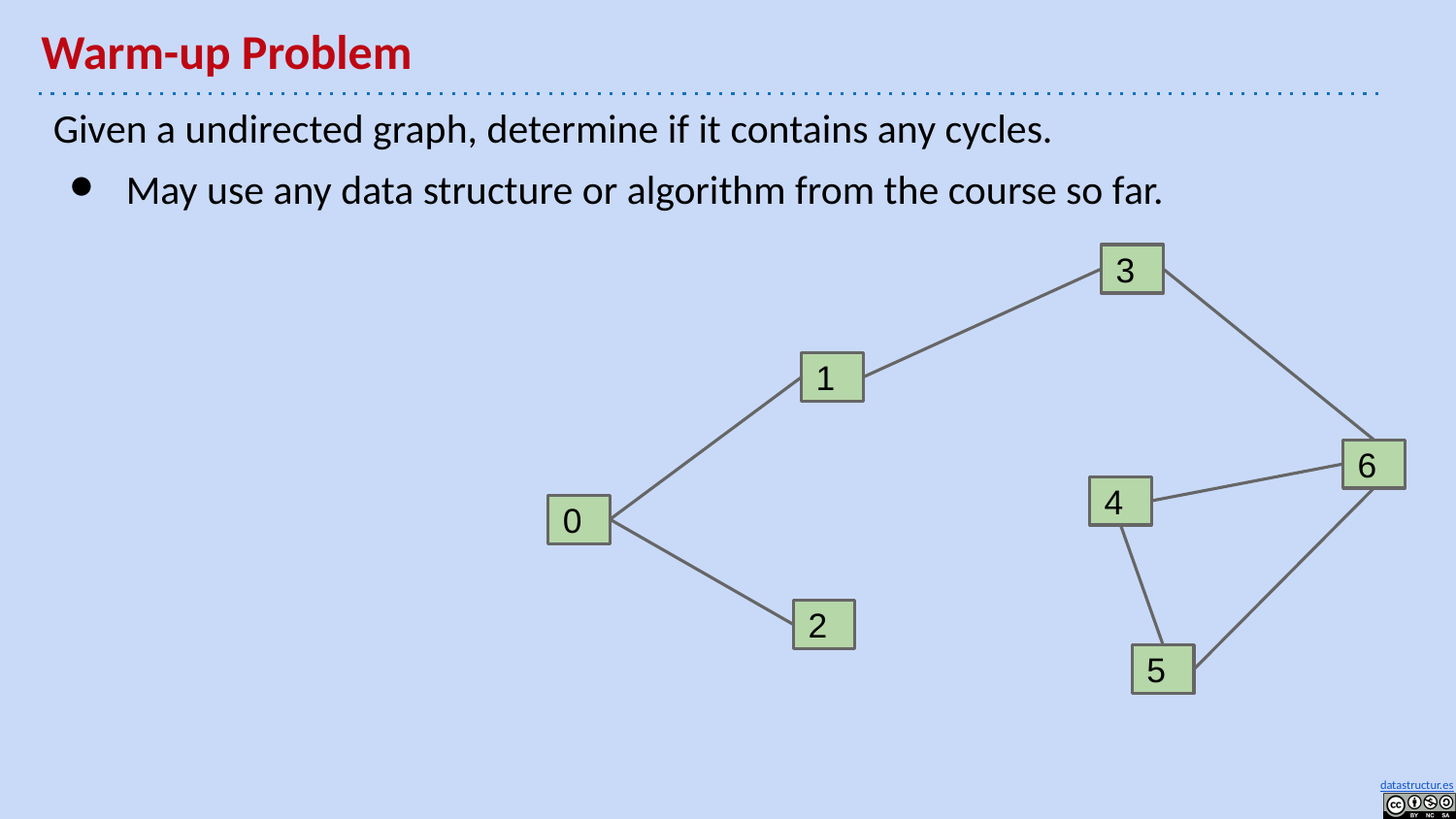

# Warm-up Problem
Given a undirected graph, determine if it contains any cycles.
May use any data structure or algorithm from the course so far.
3
1
6
4
0
2
5